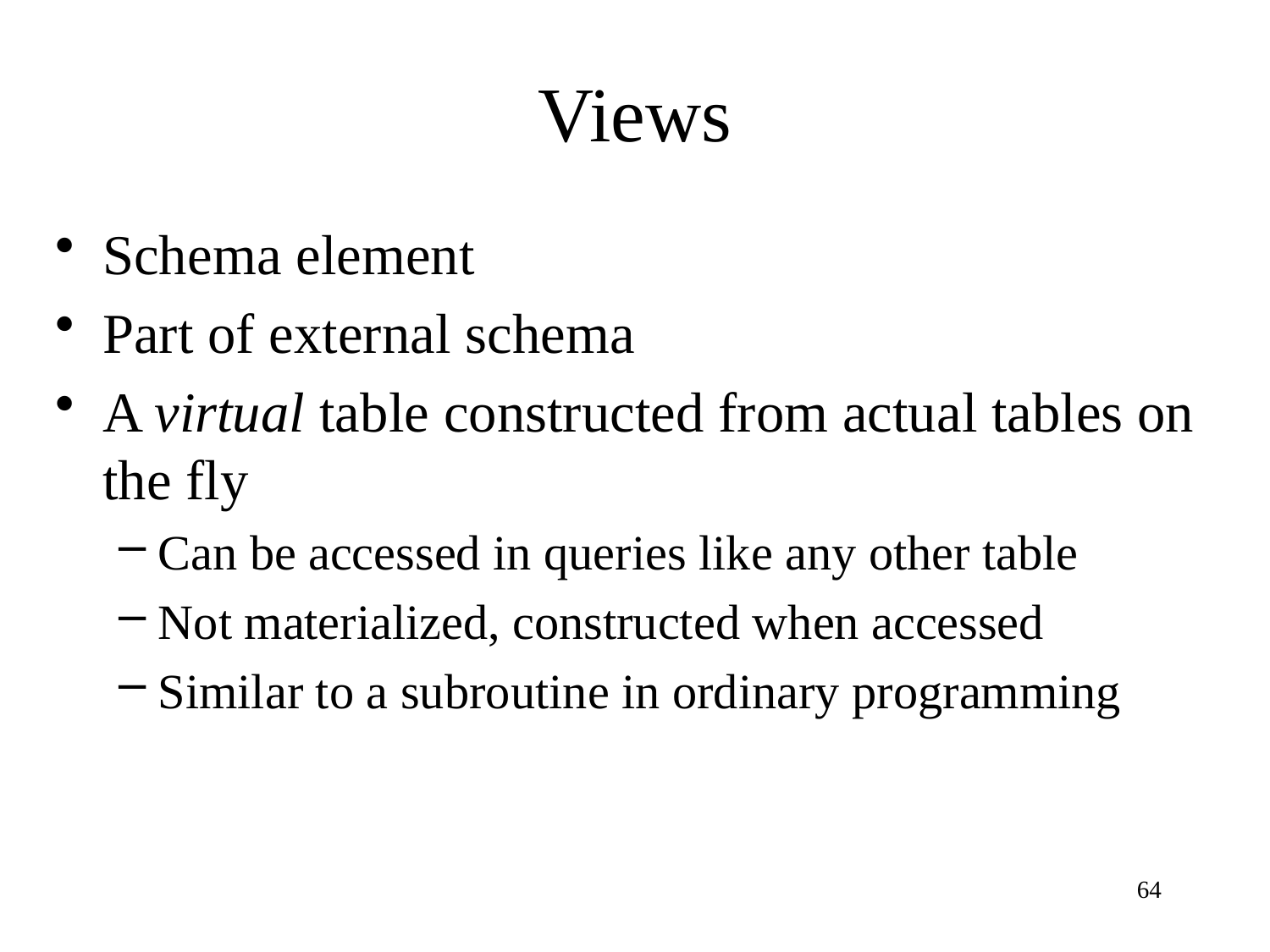

# Views
Schema element
Part of external schema
A virtual table constructed from actual tables on the fly
Can be accessed in queries like any other table
Not materialized, constructed when accessed
Similar to a subroutine in ordinary programming

64